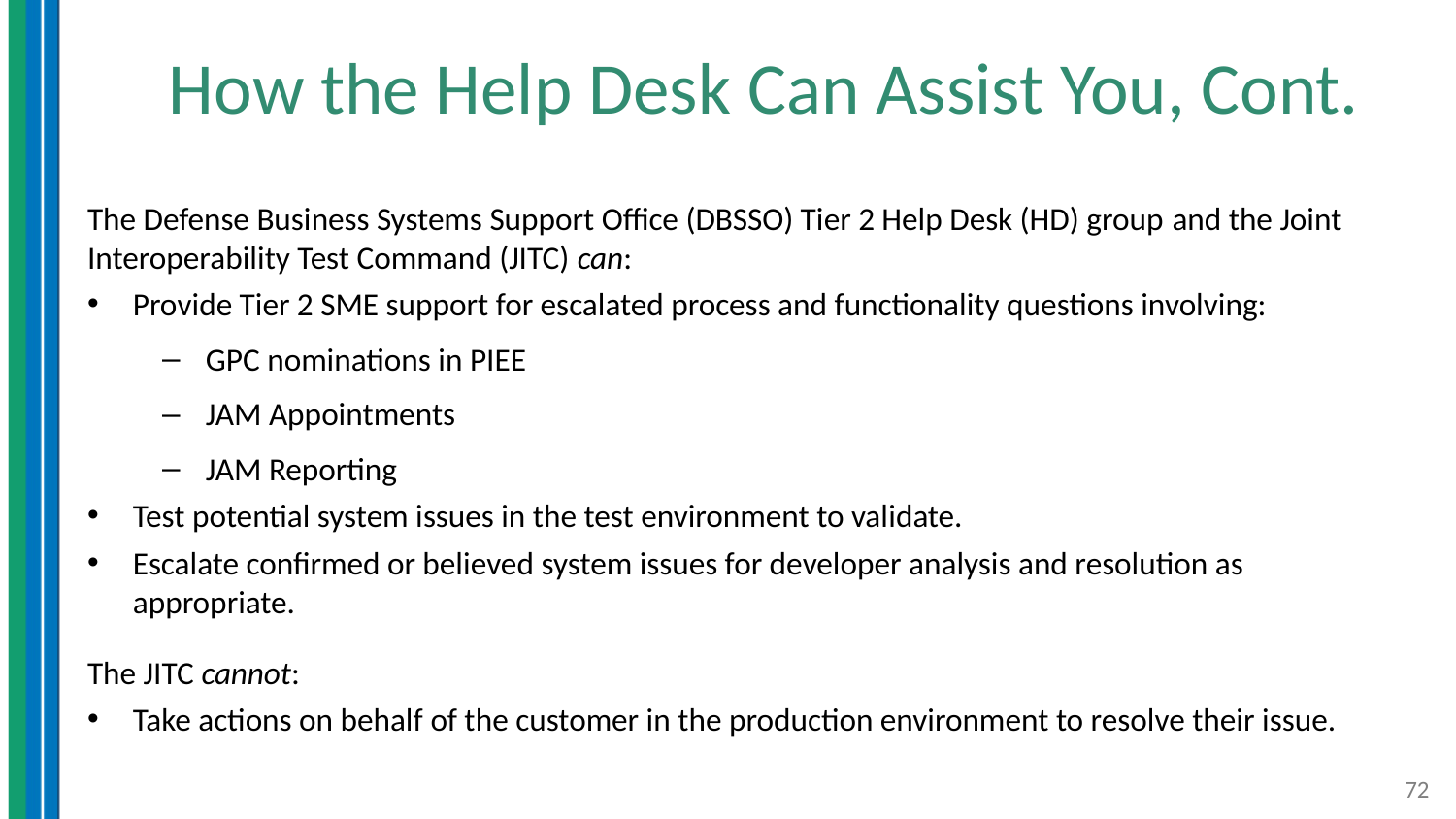

# How the Help Desk Can Assist You, Cont.
The Defense Business Systems Support Office (DBSSO) Tier 2 Help Desk (HD) group and the Joint Interoperability Test Command (JITC) can:
Provide Tier 2 SME support for escalated process and functionality questions involving:
GPC nominations in PIEE
JAM Appointments
JAM Reporting
Test potential system issues in the test environment to validate.
Escalate confirmed or believed system issues for developer analysis and resolution as appropriate.
The JITC cannot:
Take actions on behalf of the customer in the production environment to resolve their issue.